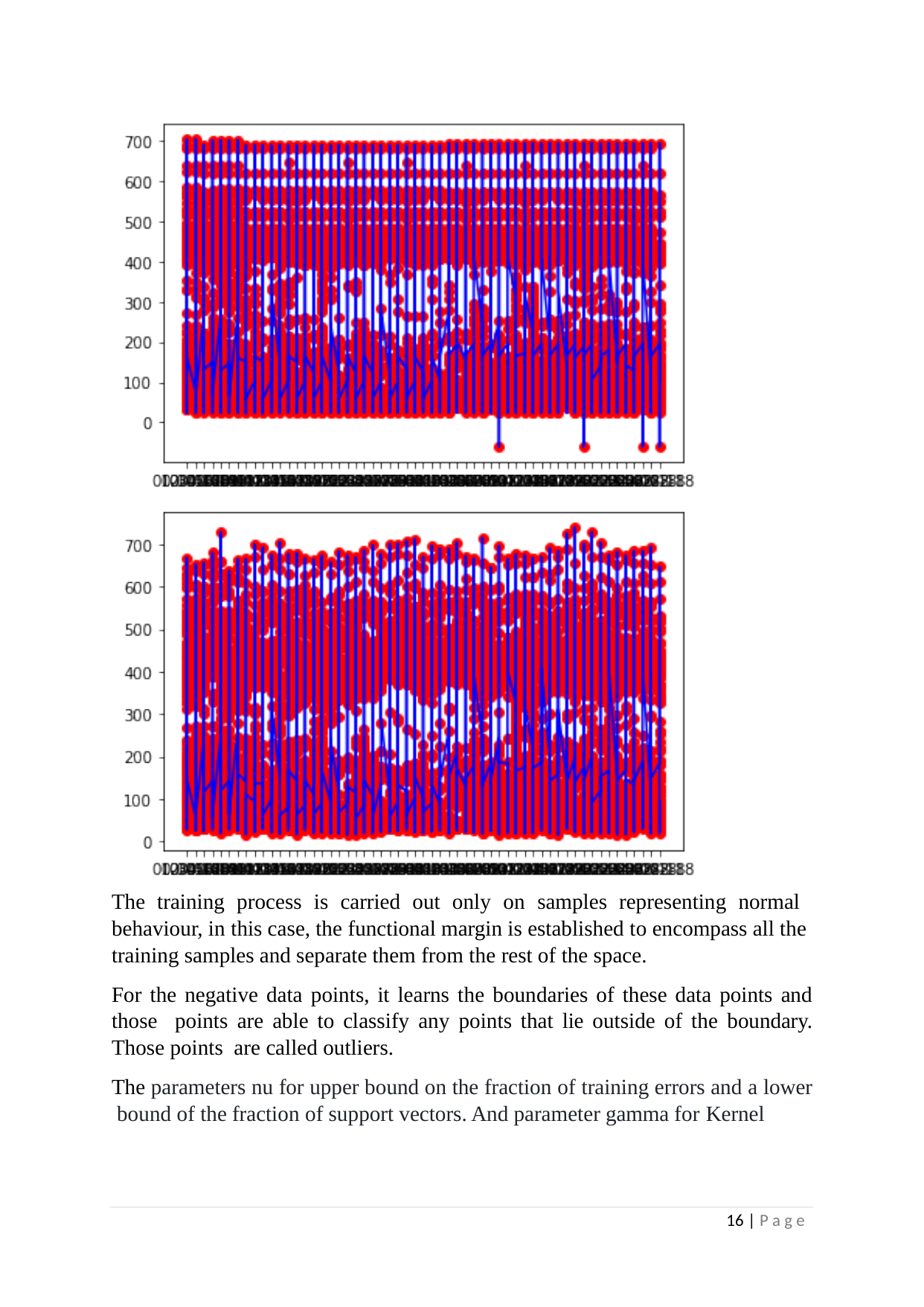

The training process is carried out only on samples representing normal  behaviour, in this case, the functional margin is established to encompass all the  training samples and separate them from the rest of the space.
For the negative data points, it learns the boundaries of these data points and those  points are able to classify any points that lie outside of the boundary. Those points  are called outliers.
The parameters nu for upper bound on the fraction of training errors and a lower  bound of the fraction of support vectors. And parameter gamma for Kernel
16 | P a g e